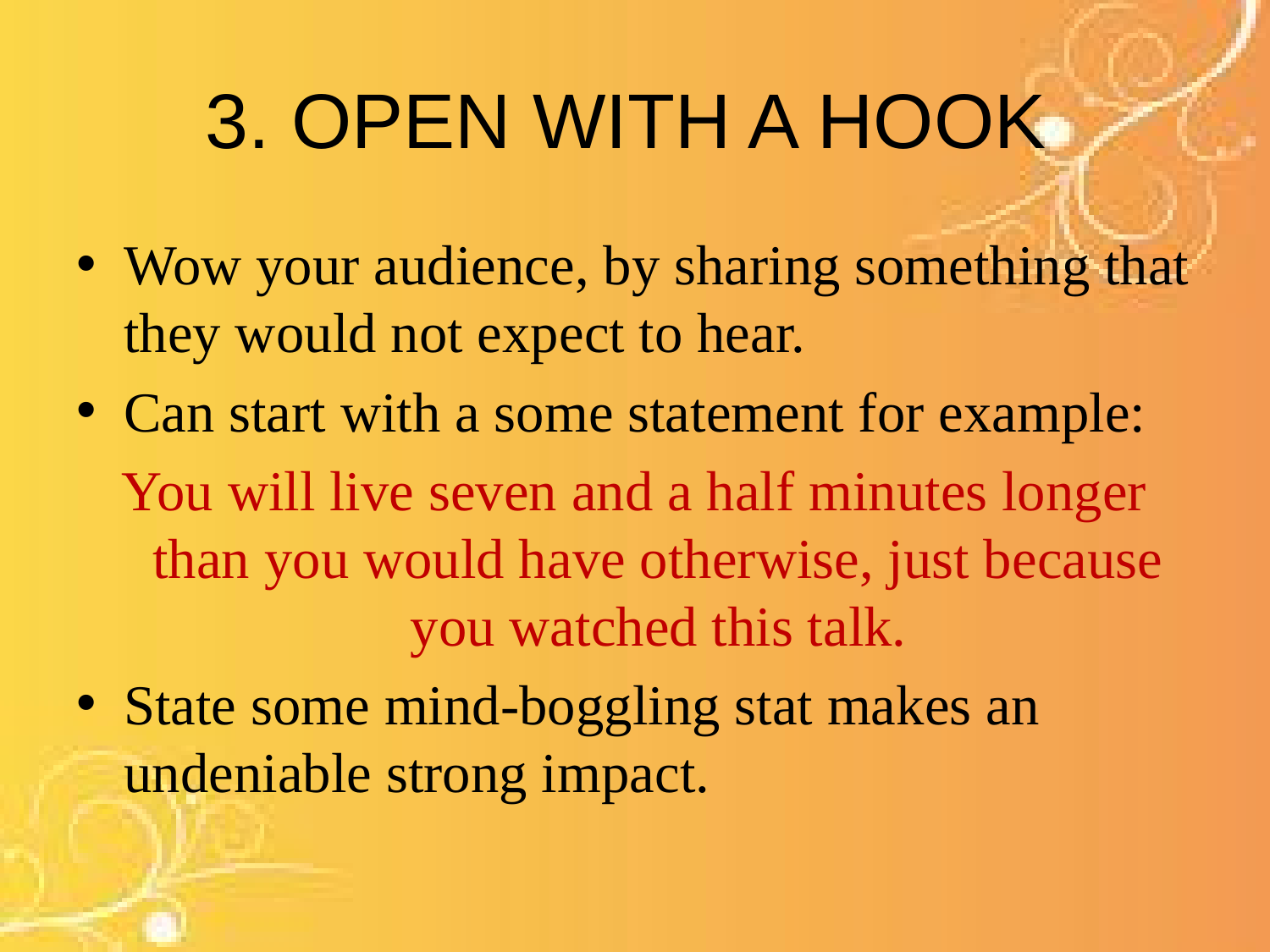

# 3. OPEN WITH A HOOK
Wow your audience, by sharing something that they would not expect to hear.
Can start with a some statement for example:
You will live seven and a half minutes longer than you would have otherwise, just because you watched this talk.
State some mind-boggling stat makes an undeniable strong impact.